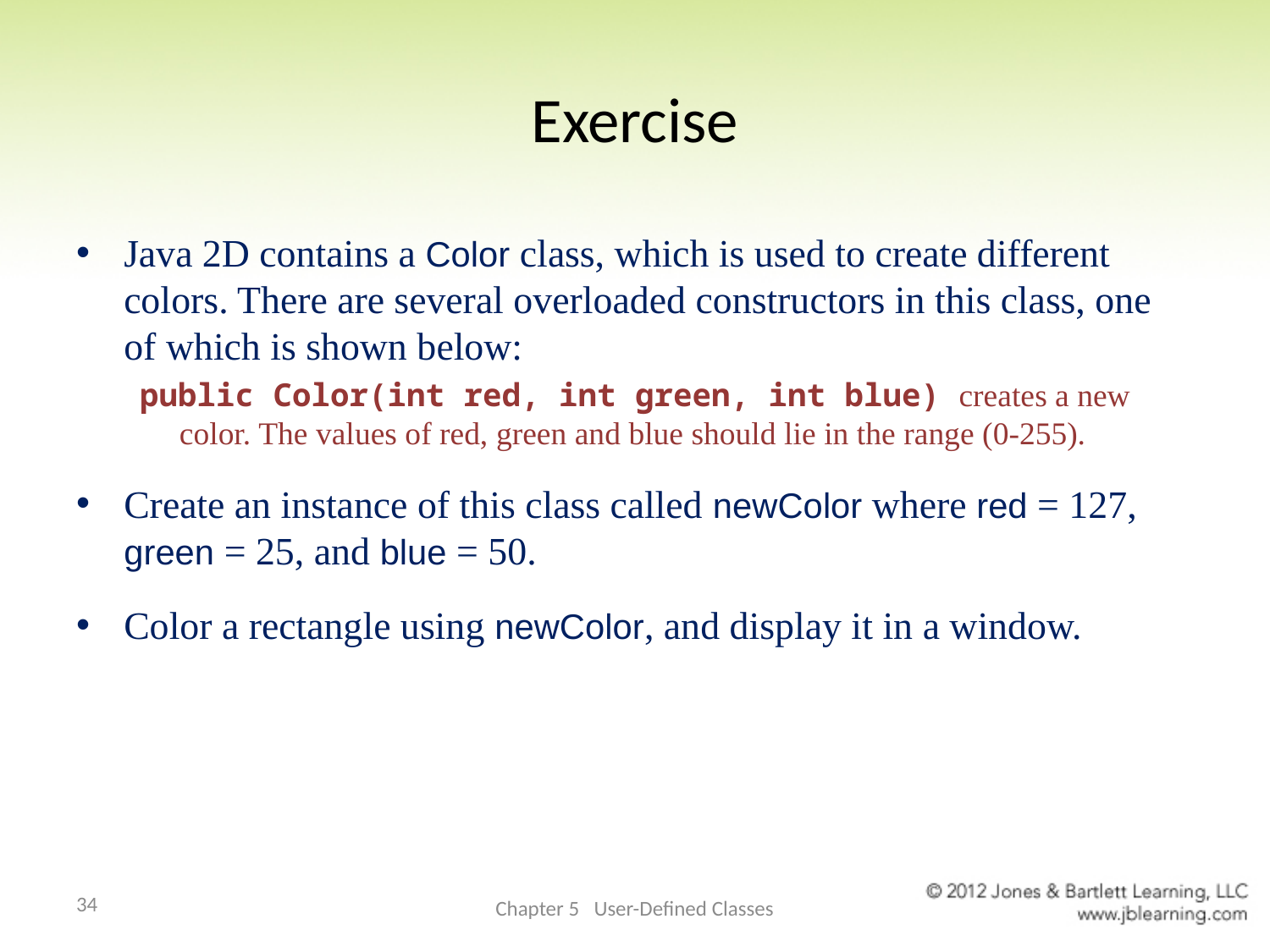

# Exercise
Java 2D contains a Color class, which is used to create different colors. There are several overloaded constructors in this class, one of which is shown below:
public Color(int red, int green, int blue) creates a new color. The values of red, green and blue should lie in the range (0-255).
Create an instance of this class called newColor where red = 127, green = 25, and blue = 50.
Color a rectangle using newColor, and display it in a window.

34
Chapter 5   User-Defined Classes